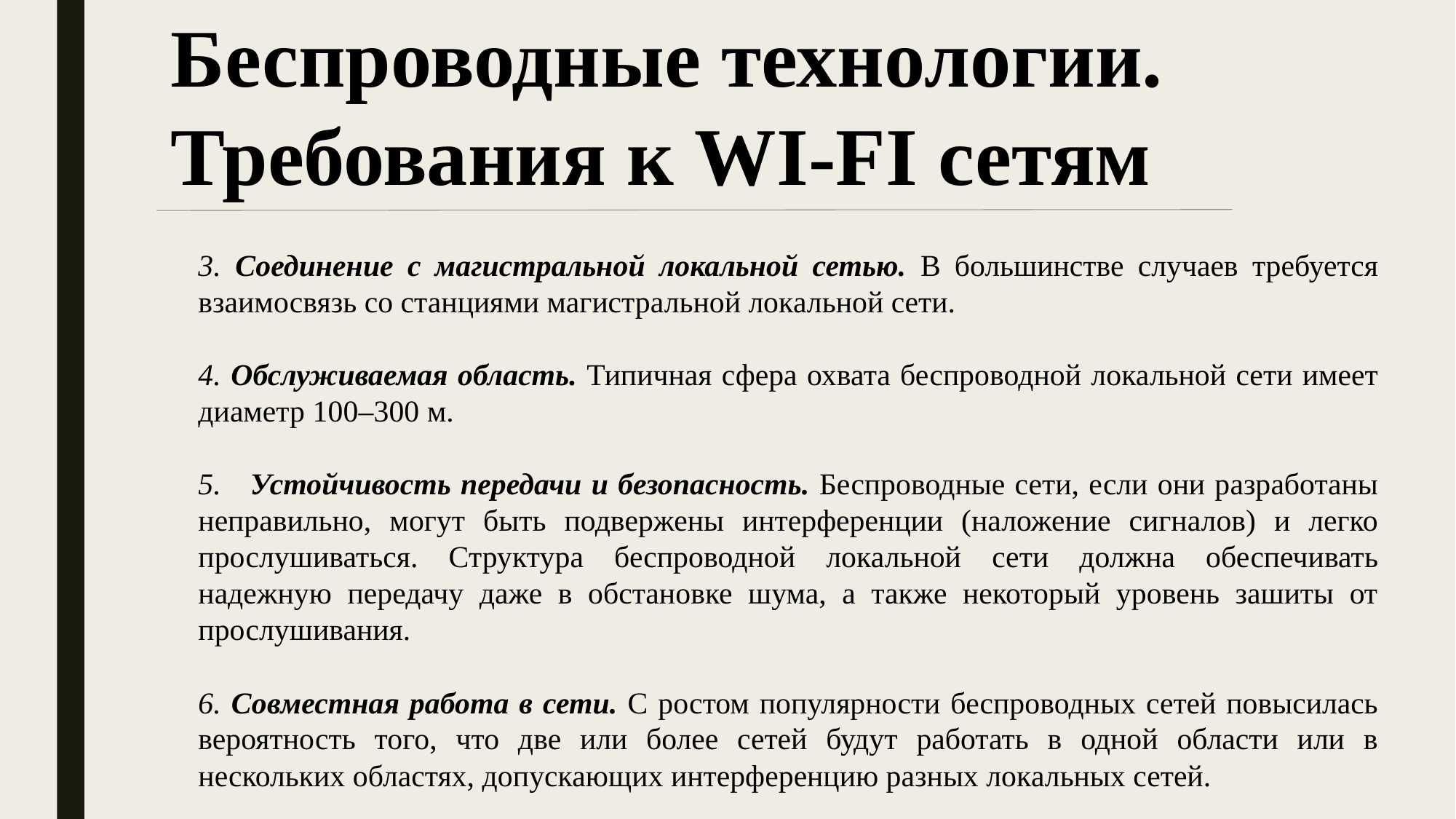

Беспроводные технологии. Требования к WI-FI сетям
3. Соединение с магистральной локальной сетью. В большинстве случаев требуется взаимосвязь со станциями магистральной локальной сети.

4. Обслуживаемая область. Типичная сфера охвата беспроводной локальной сети имеет диаметр 100–300 м.

5.   Устойчивость передачи и безопасность. Беспроводные сети, если они разработаны неправильно, могут быть подвержены интерференции (наложение сигналов) и легко прослушиваться. Структура беспроводной локальной сети должна обеспечивать надежную передачу даже в обстановке шума, а также некоторый уровень зашиты от прослушивания.

6. Совместная работа в сети. С ростом популярности беспроводных сетей повысилась вероятность того, что две или более сетей будут работать в одной области или в нескольких областях, допускающих интерференцию разных локальных сетей.